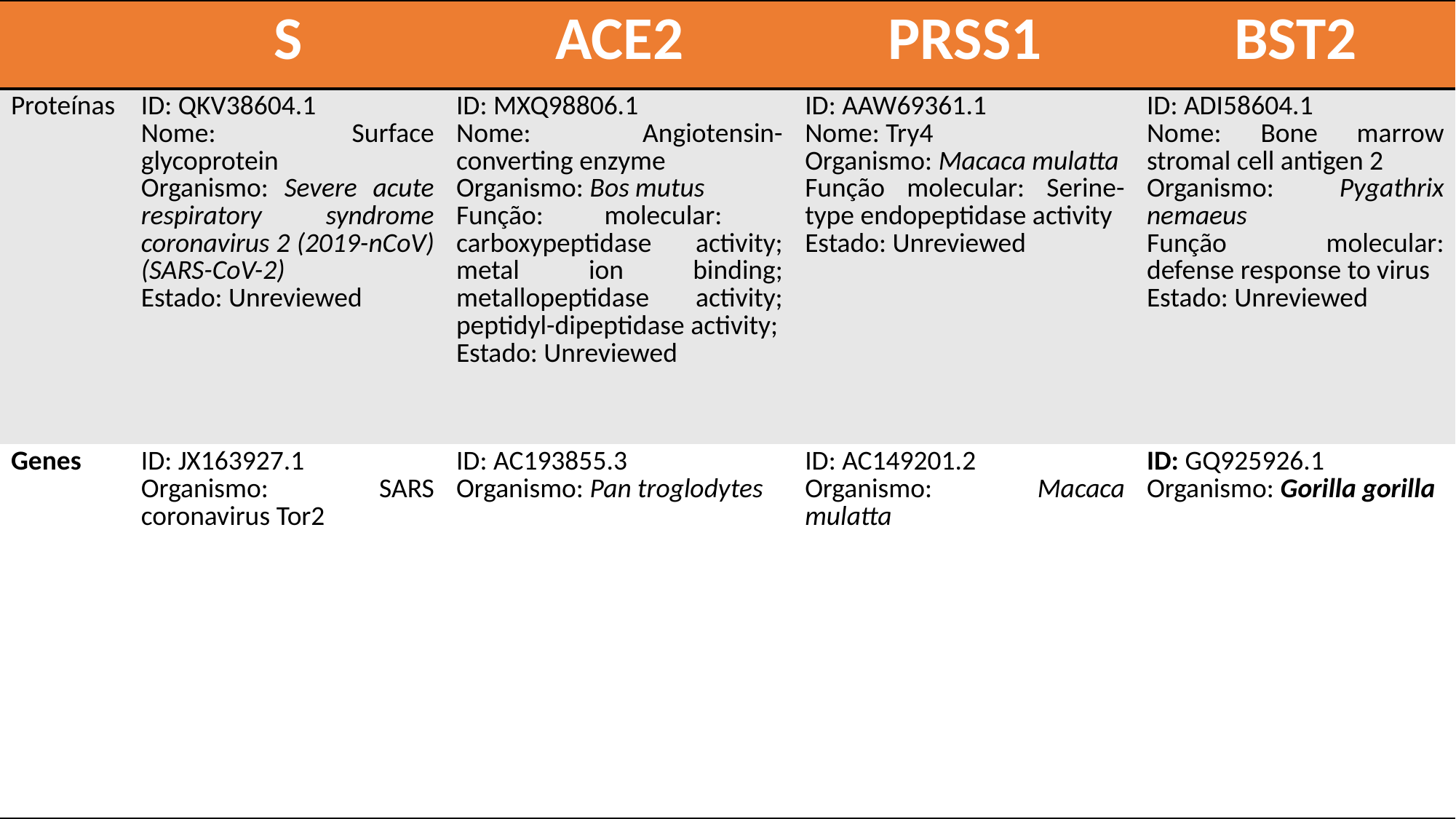

|  | S | ACE2 | PRSS1 | BST2 |
| --- | --- | --- | --- | --- |
| Proteínas | ID: QKV38604.1 Nome: Surface glycoprotein Organismo: Severe acute respiratory syndrome coronavirus 2 (2019-nCoV) (SARS-CoV-2) Estado: Unreviewed | ID: MXQ98806.1 Nome: Angiotensin-converting enzyme Organismo: Bos mutus Função: molecular: carboxypeptidase activity; metal ion binding; metallopeptidase activity; peptidyl-dipeptidase activity; Estado: Unreviewed | ID: AAW69361.1 Nome: Try4 Organismo: Macaca mulatta Função molecular: Serine-type endopeptidase activity Estado: Unreviewed | ID: ADI58604.1 Nome: Bone marrow stromal cell antigen 2 Organismo: Pygathrix nemaeus Função molecular: defense response to virus Estado: Unreviewed |
| Genes | ID: JX163927.1 Organismo: SARS coronavirus Tor2 | ID: AC193855.3 Organismo: Pan troglodytes | ID: AC149201.2  Organismo: Macaca mulatta | ID: GQ925926.1 Organismo: Gorilla gorilla |
#